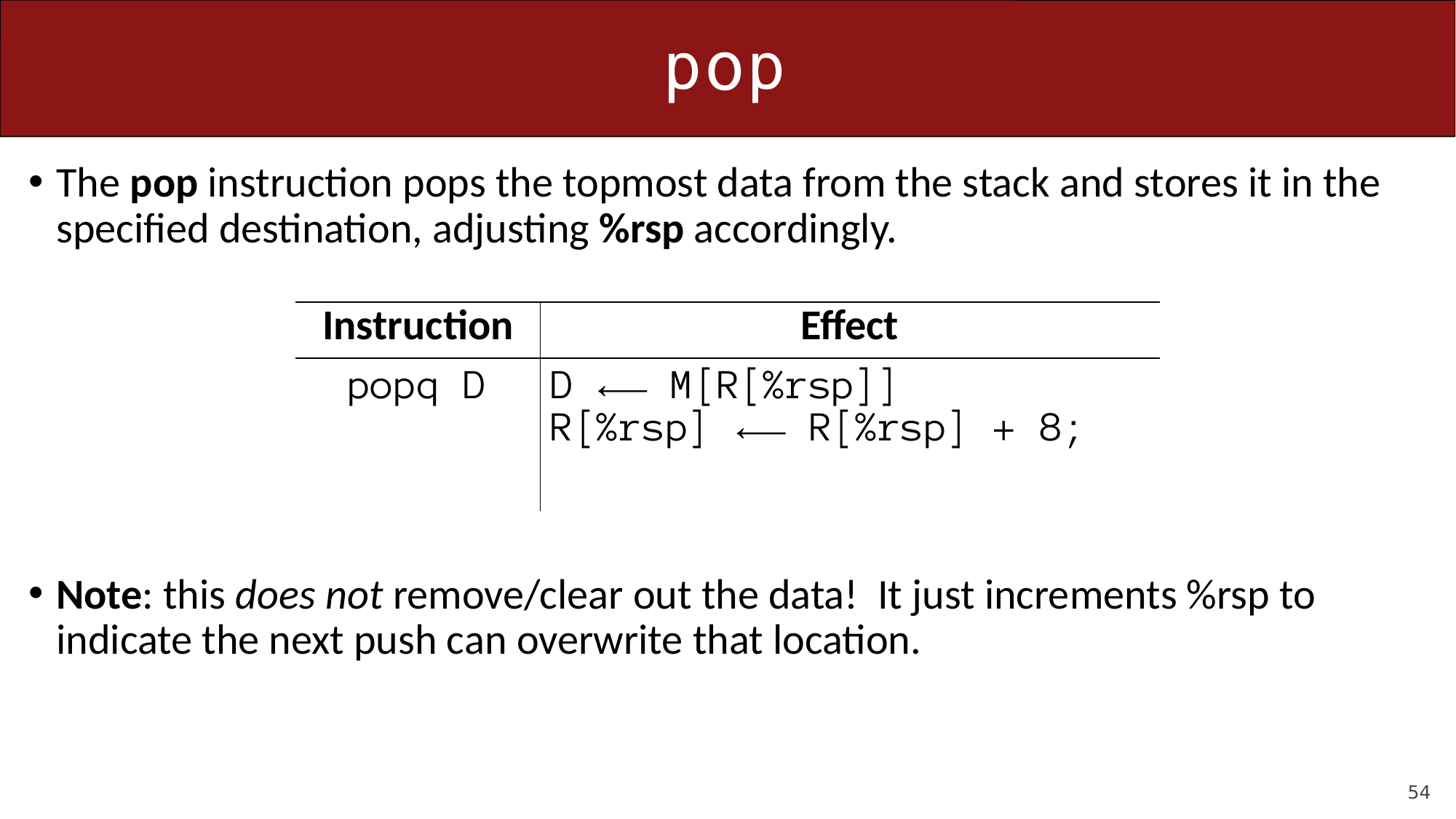

# pop
The pop instruction pops the topmost data from the stack and stores it in the specified destination, adjusting %rsp accordingly.

Note: this does not remove/clear out the data!  It just increments %rsp to indicate the next push can overwrite that location.
| Instruction | Effect |
| --- | --- |
| popq D | D ⟵ M[R[%rsp]] R[%rsp] ⟵ R[%rsp] + 8; |